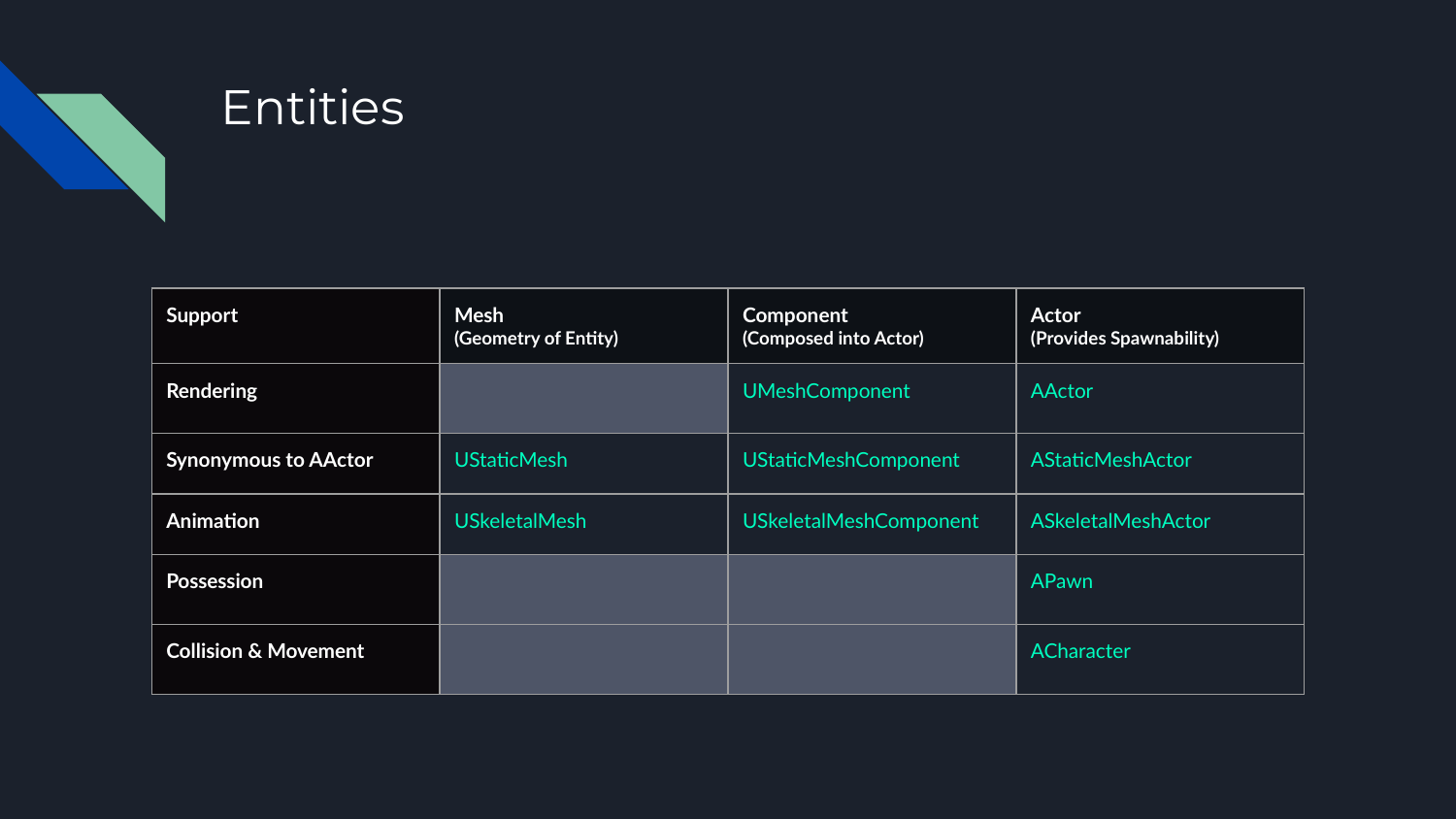

# Entities
| Support | Mesh (Geometry of Entity) | Component (Composed into Actor) | Actor (Provides Spawnability) |
| --- | --- | --- | --- |
| Rendering |  | UMeshComponent | AActor |
| Synonymous to AActor | UStaticMesh | UStaticMeshComponent | AStaticMeshActor |
| Animation | USkeletalMesh | USkeletalMeshComponent | ASkeletalMeshActor |
| Possession |  |  | APawn |
| Collision & Movement |  |  | ACharacter |